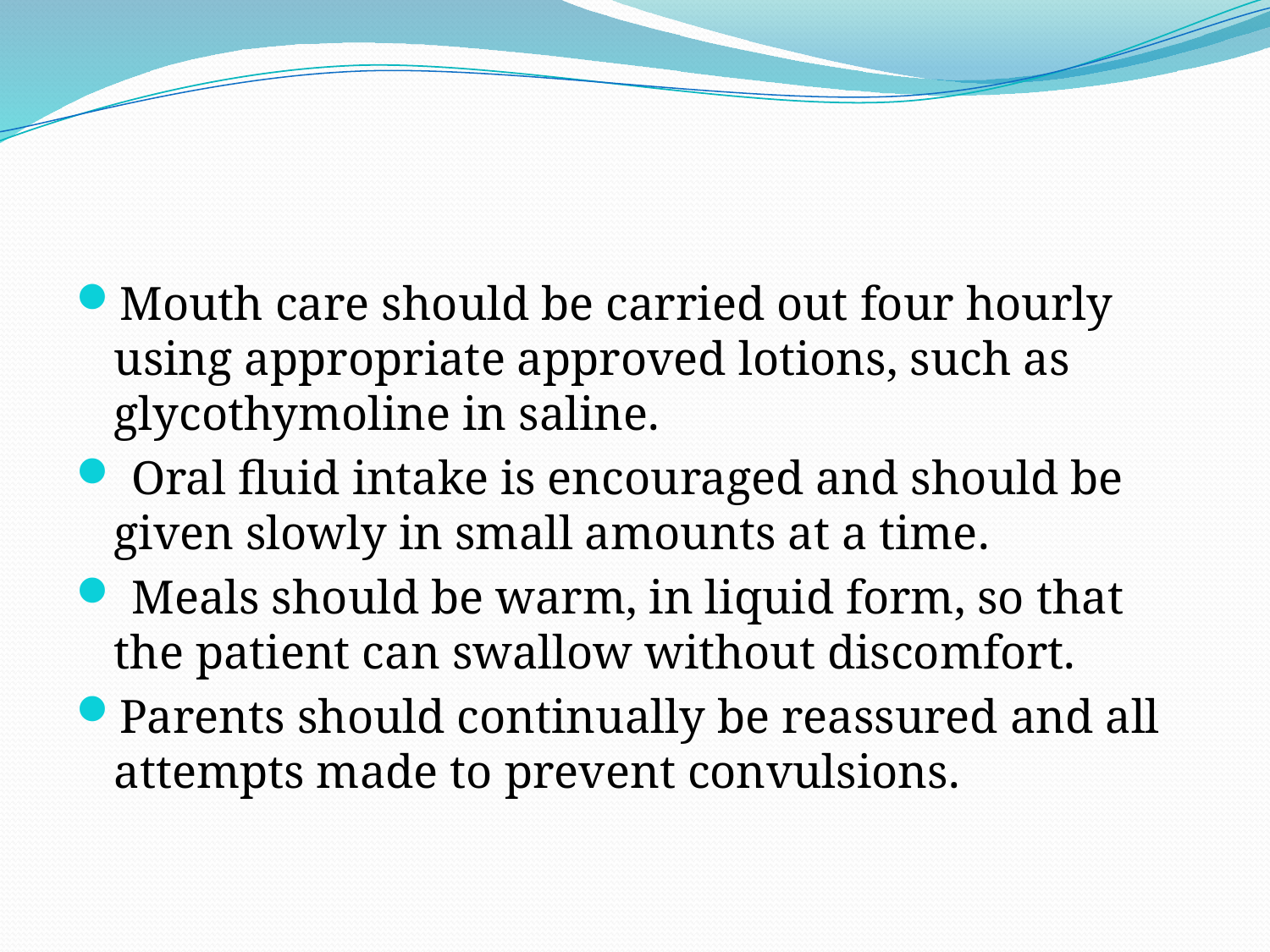

#
Mouth care should be carried out four hourly using appropriate approved lotions, such as glycothymoline in saline.
 Oral fluid intake is encouraged and should be given slowly in small amounts at a time.
 Meals should be warm, in liquid form, so that the patient can swallow without discomfort.
Parents should continually be reassured and all attempts made to prevent convulsions.